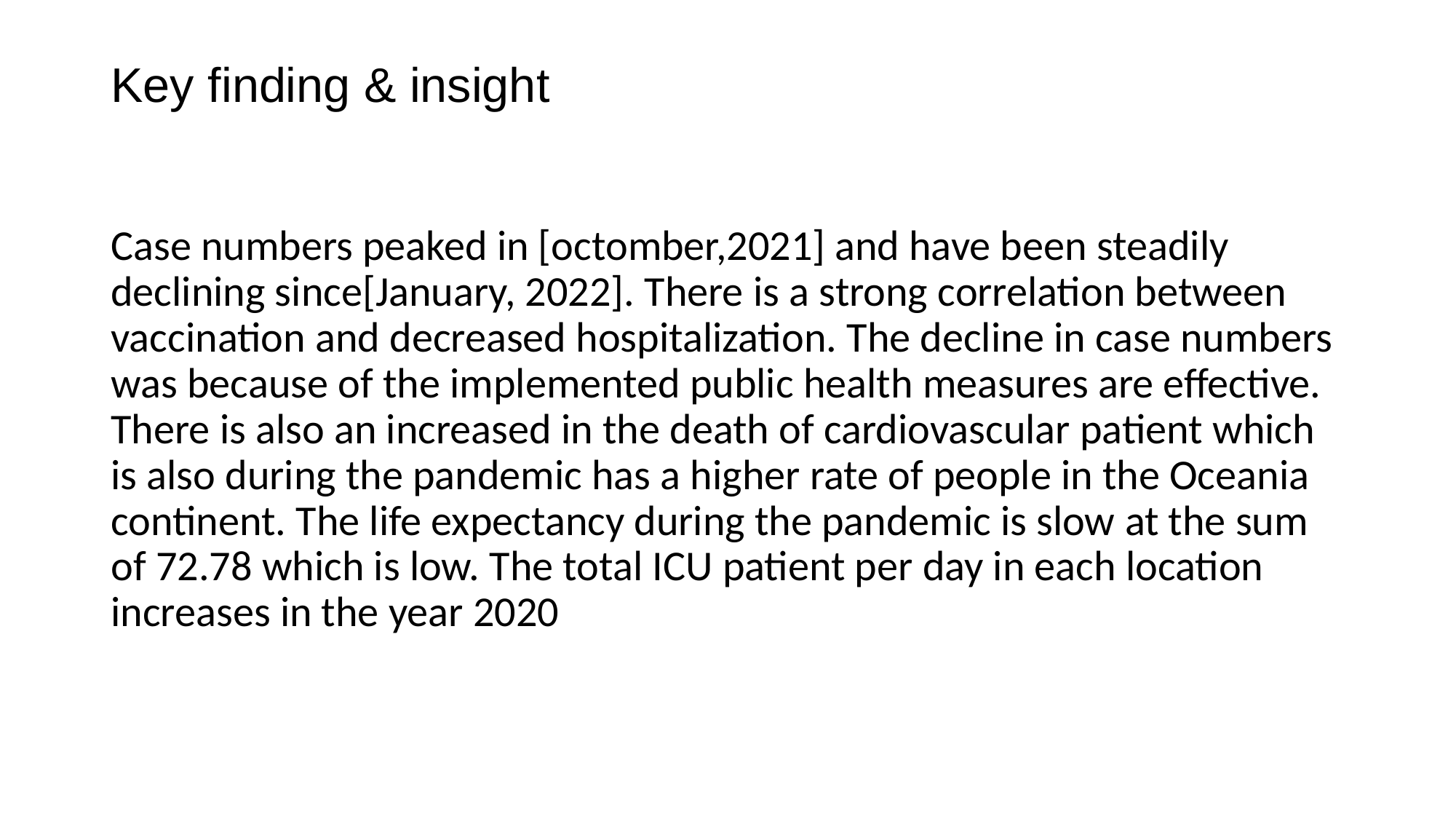

# Key finding & insight
Case numbers peaked in [octomber,2021] and have been steadily declining since[January, 2022]. There is a strong correlation between vaccination and decreased hospitalization. The decline in case numbers was because of the implemented public health measures are effective. There is also an increased in the death of cardiovascular patient which is also during the pandemic has a higher rate of people in the Oceania continent. The life expectancy during the pandemic is slow at the sum of 72.78 which is low. The total ICU patient per day in each location increases in the year 2020